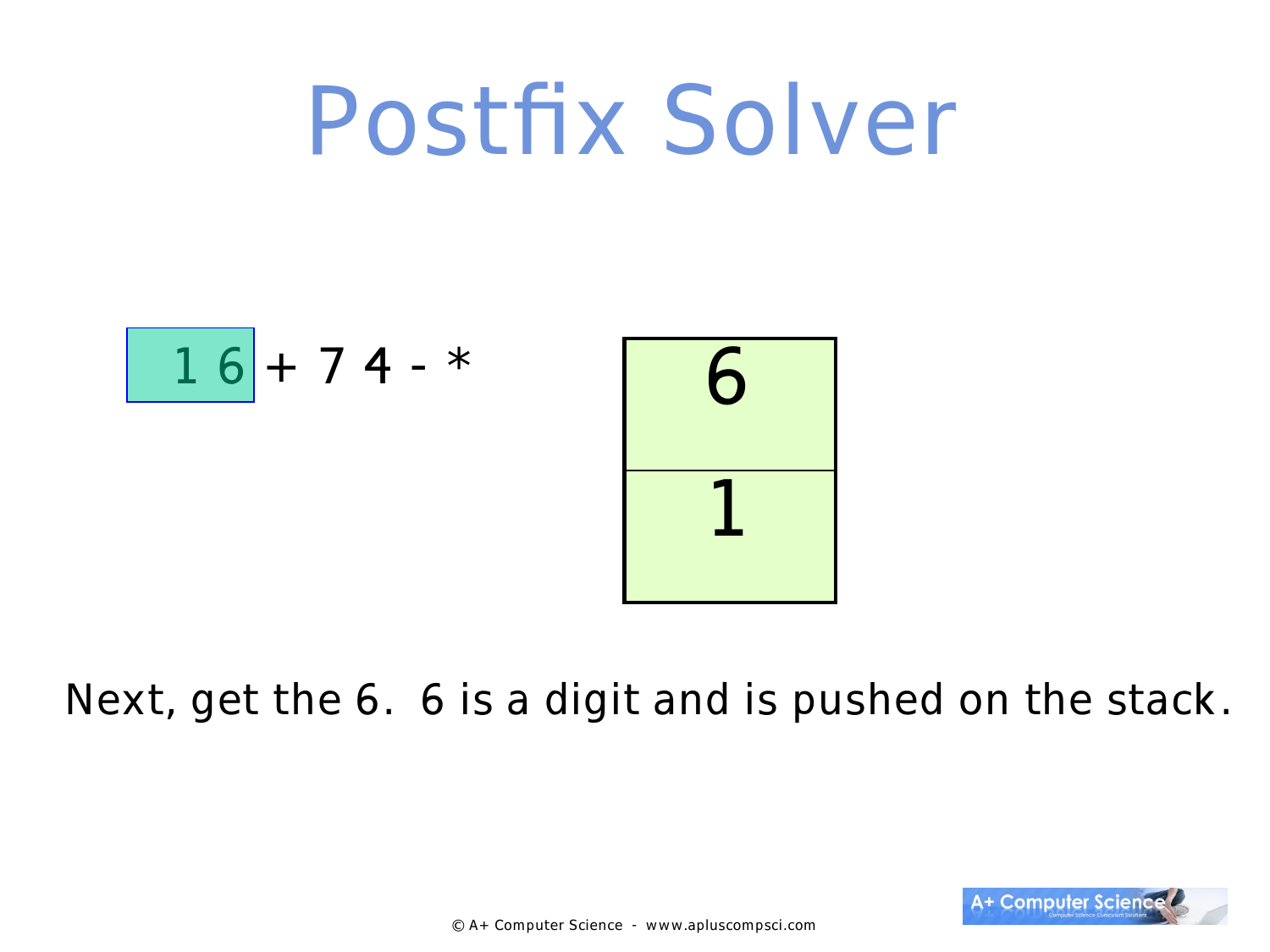

Postfix Solver

1 6 + 7 4 - *
| 6 |
| --- |
| 1 |
Next, get the 6.  6 is a digit and is pushed on the stack.

© A+ Computer Science  -  www.apluscompsci.com